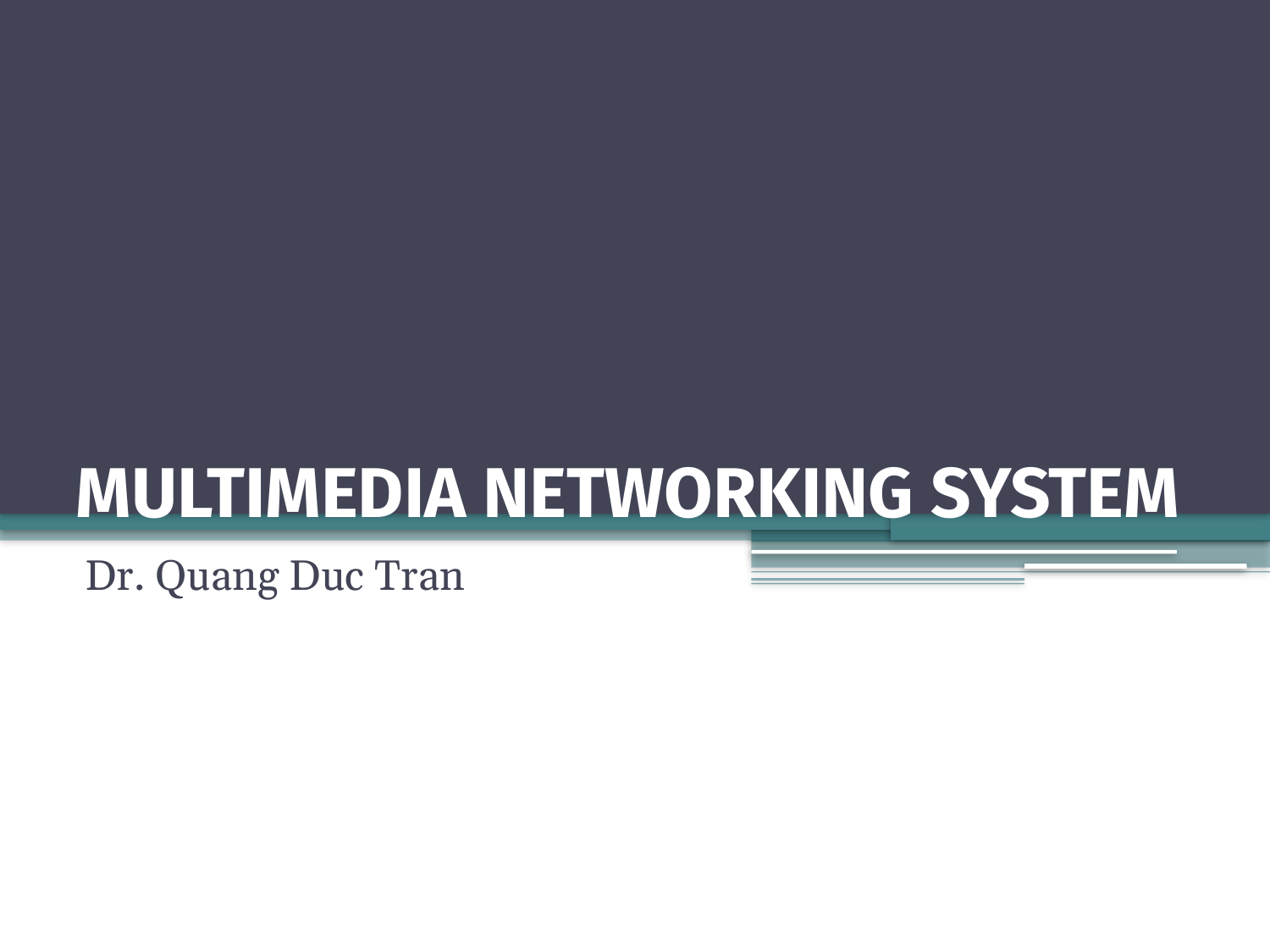

# MULTIMEDIA NETWORKING SYSTEM
Dr. Quang Duc Tran